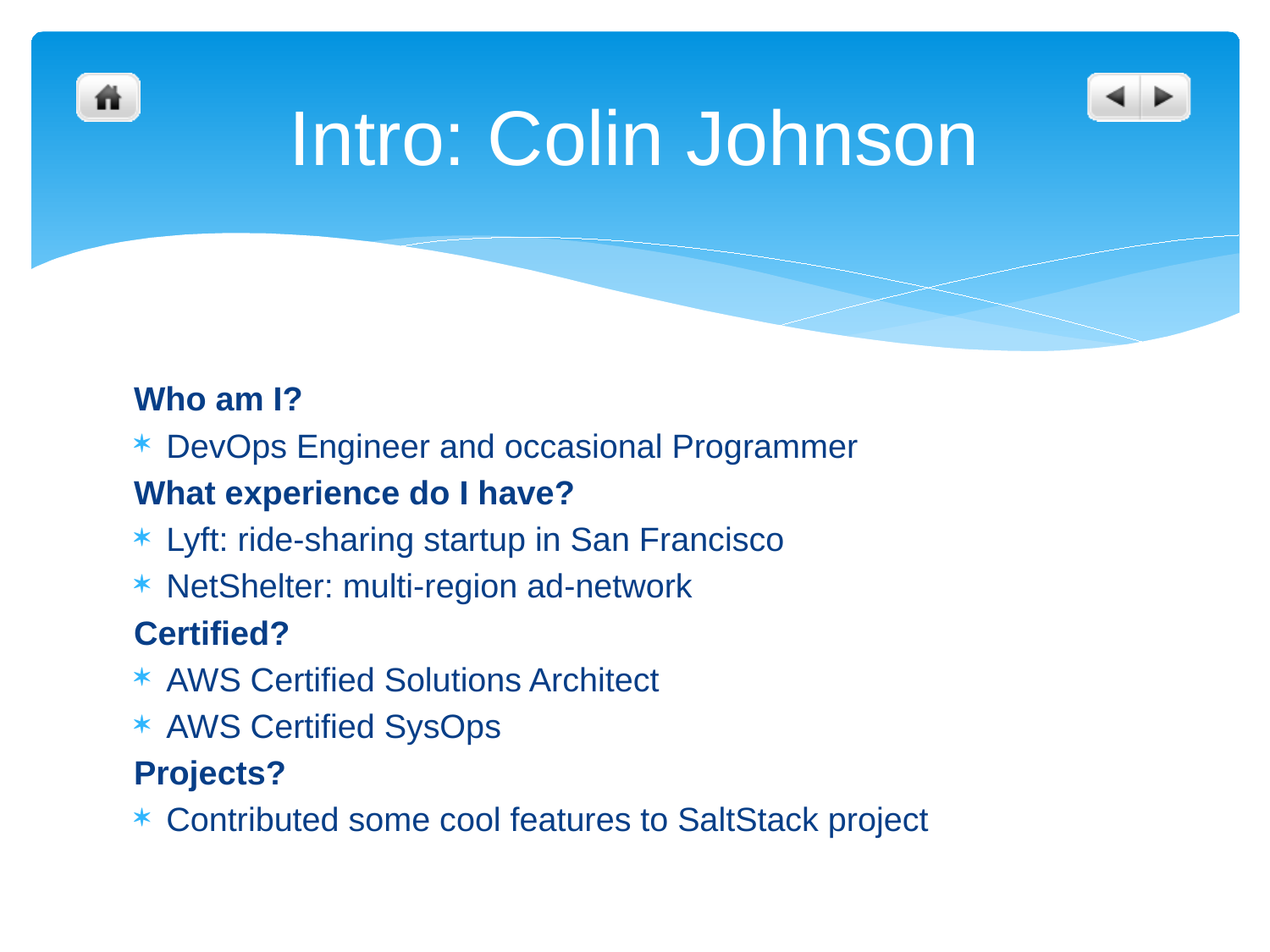

# Intro: Colin Johnson
Who am I?
DevOps Engineer and occasional Programmer
What experience do I have?
Lyft: ride-sharing startup in San Francisco
NetShelter: multi-region ad-network
Certified?
AWS Certified Solutions Architect
AWS Certified SysOps
Projects?
Contributed some cool features to SaltStack project